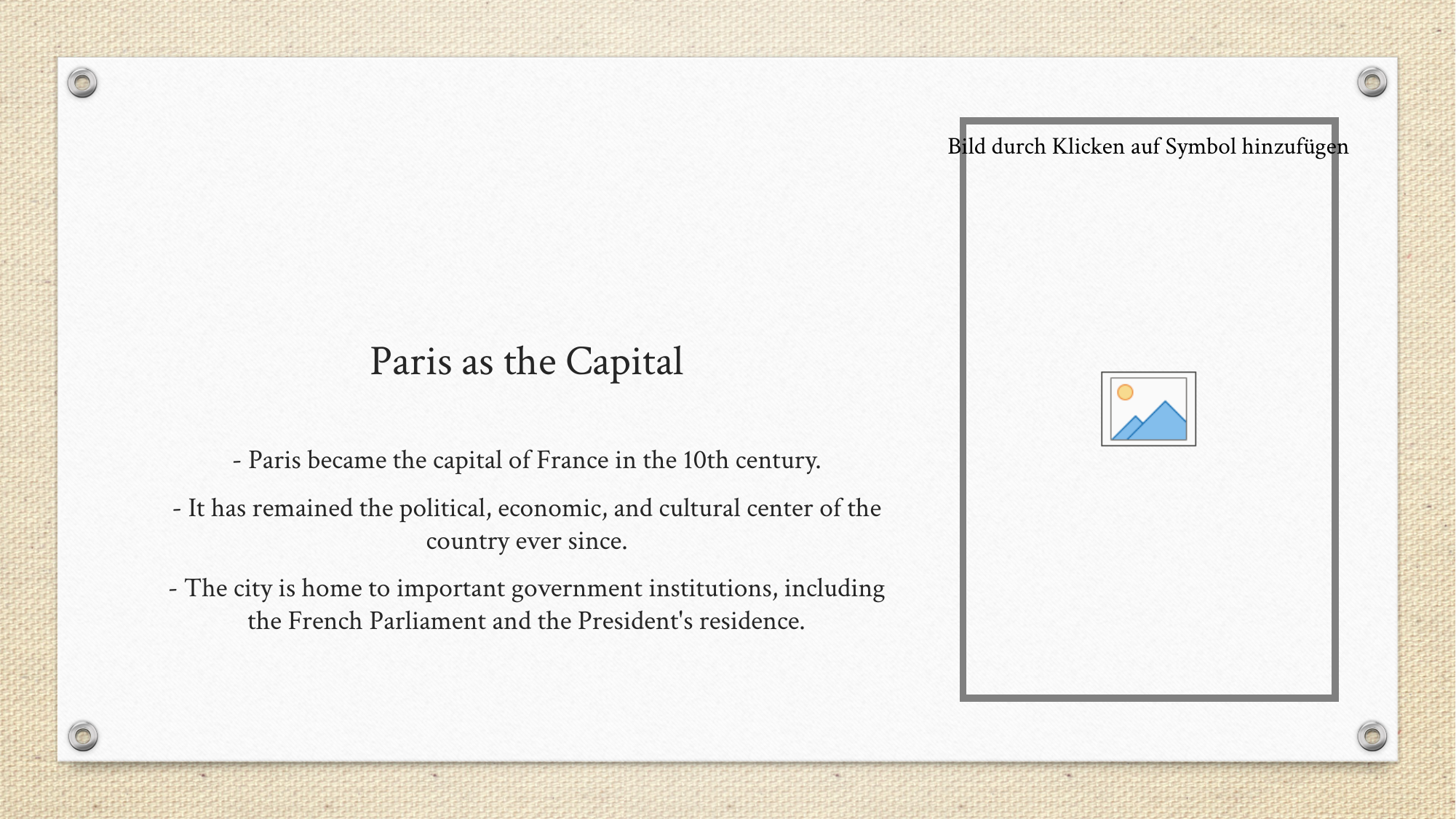

# Paris as the Capital

- Paris became the capital of France in the 10th century.
- It has remained the political, economic, and cultural center of the country ever since.
- The city is home to important government institutions, including the French Parliament and the President's residence.